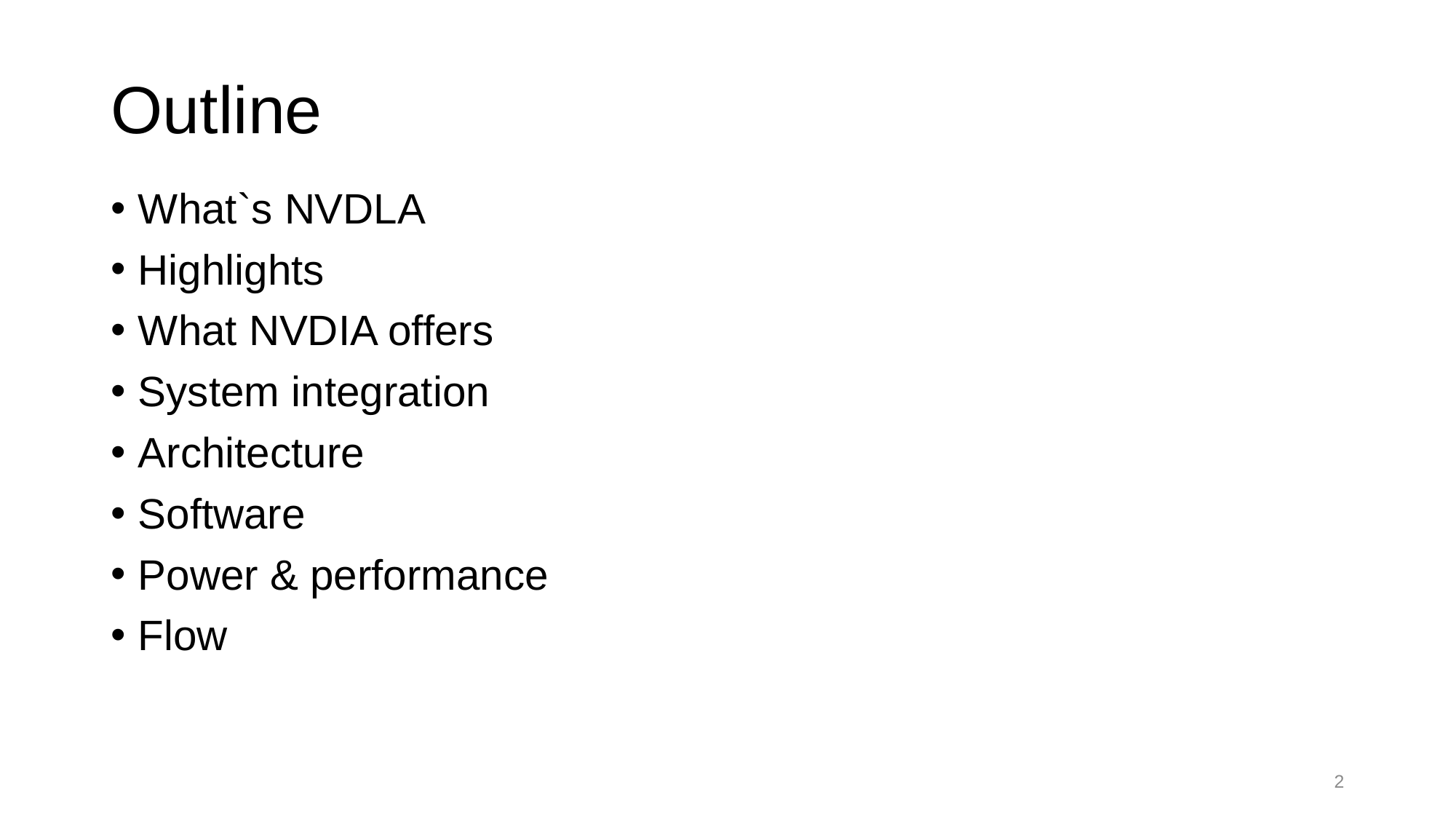

# Outline
What`s NVDLA
Highlights
What NVDIA offers
System integration
Architecture
Software
Power & performance
Flow

2